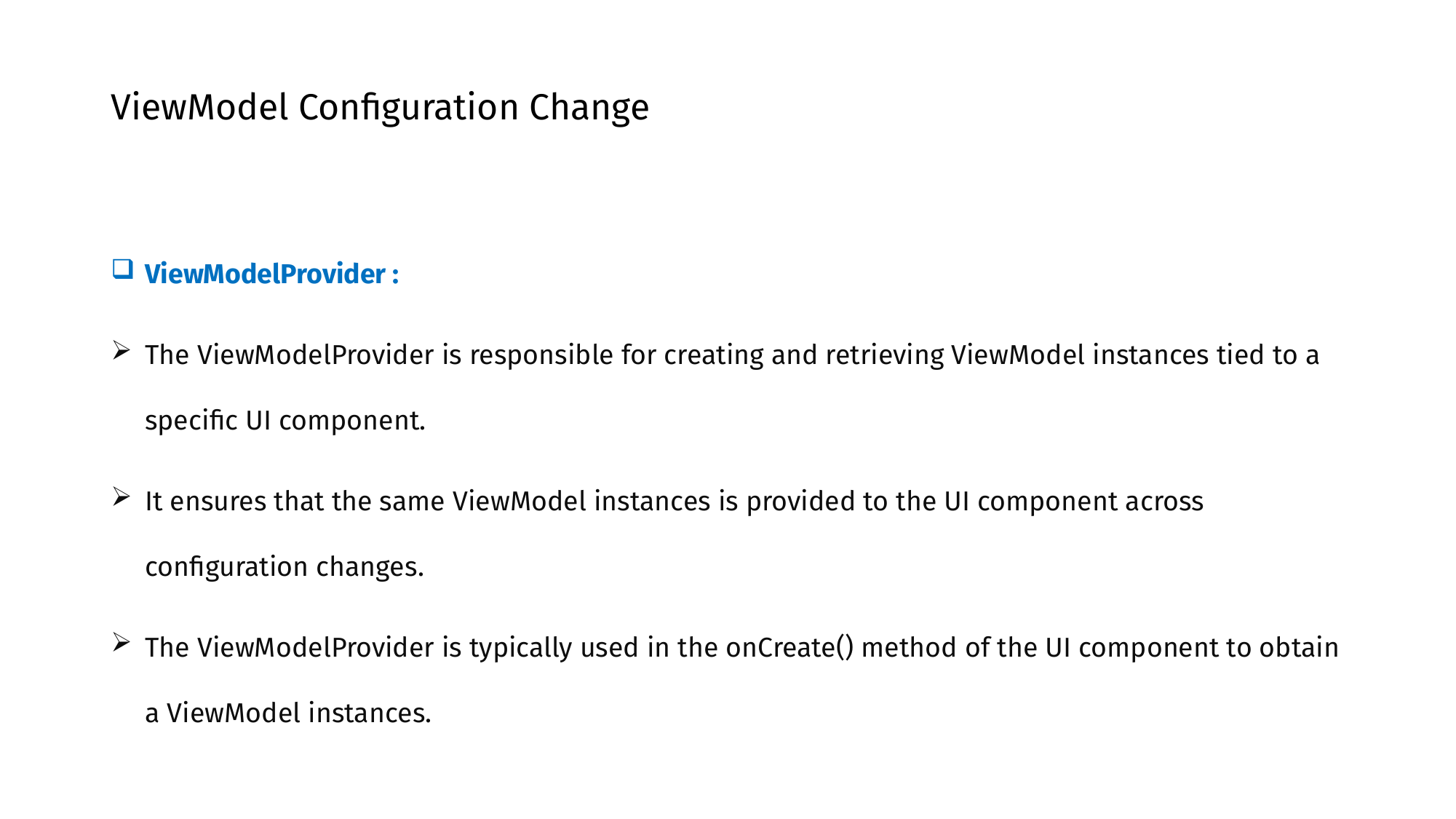

# ViewModel Configuration Change

ViewModelProvider :
The ViewModelProvider is responsible for creating and retrieving ViewModel instances tied to a specific UI component.
It ensures that the same ViewModel instances is provided to the UI component across configuration changes.
The ViewModelProvider is typically used in the onCreate() method of the UI component to obtain a ViewModel instances.